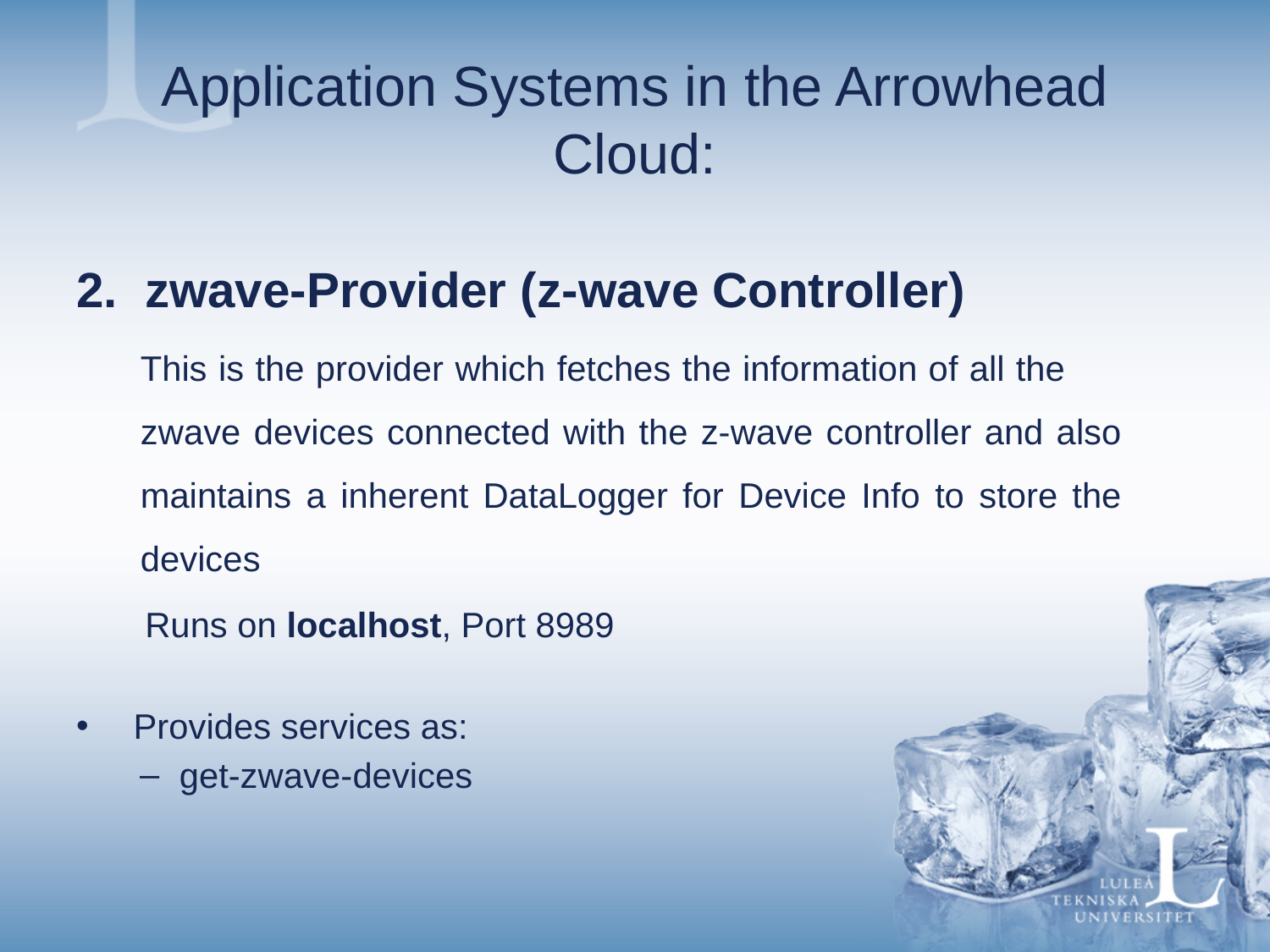

# Application Systems in the Arrowhead Cloud:
2.  zwave-Provider (z-wave Controller)
This is the provider which fetches the information of all the      zwave devices connected with the z-wave controller and also maintains a inherent DataLogger for Device Info to store the devices
     Runs on localhost, Port 8989

 Provides services as:
get-zwave-devices